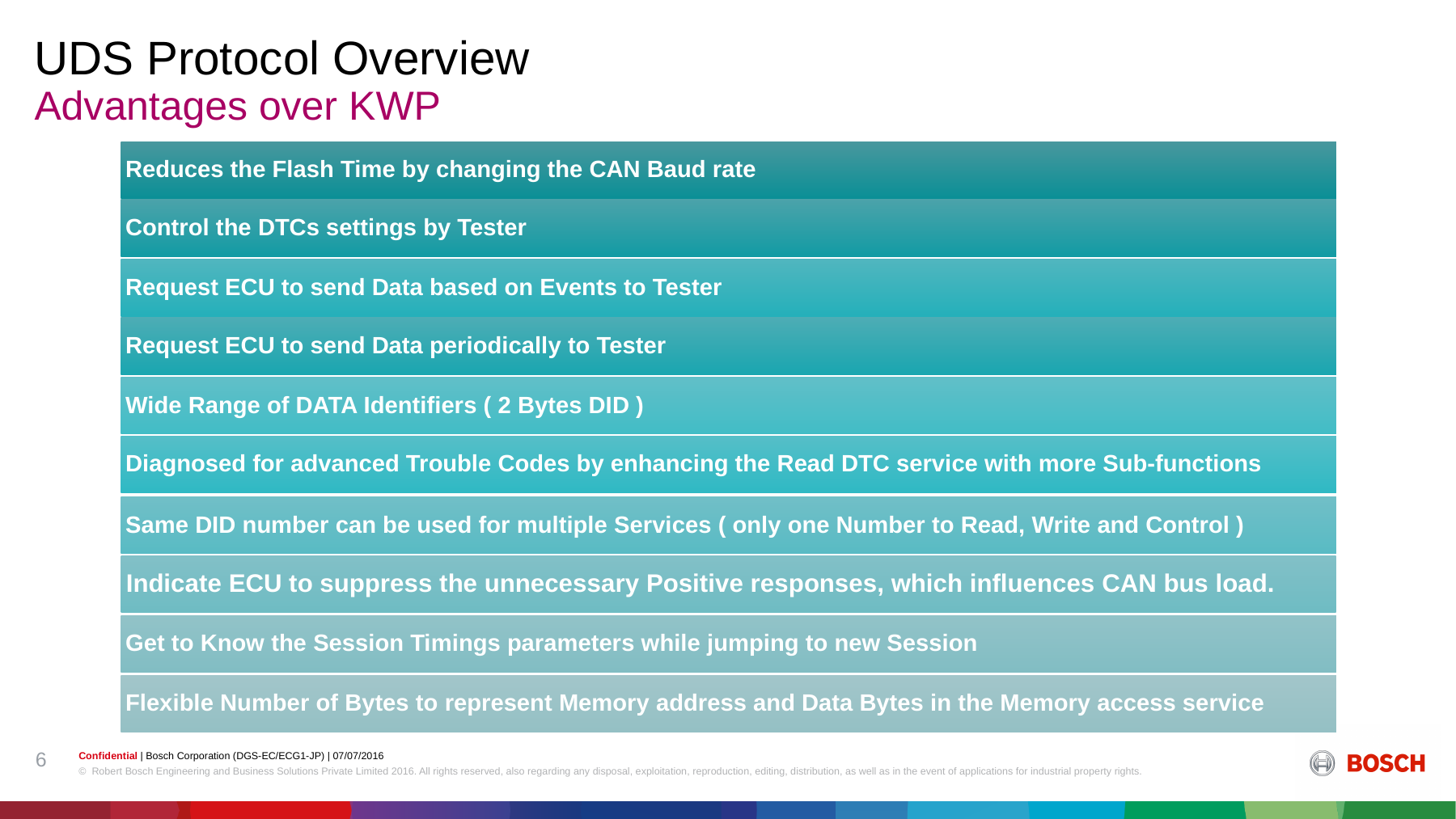

UDS Protocol Overview

# Advantages over KWP
Reduces the Flash Time by changing the CAN Baud rate
Control the DTCs settings by Tester
Request ECU to send Data periodically to Tester
Request ECU to send Data based on Events to Tester
Diagnosed for advanced Trouble Codes by enhancing the Read DTC service with more Sub-functions
Wide Range of DATA Identifiers ( 2 Bytes DID )
Same DID number can be used for multiple Services ( only one Number to Read, Write and Control )
Indicate ECU to suppress the unnecessary Positive responses, which influences CAN bus load.
Get to Know the Session Timings parameters while jumping to new Session
Flexible Number of Bytes to represent Memory address and Data Bytes in the Memory access service

6
Confidential | Bosch Corporation (DGS-EC/ECG1-JP) | 07/07/2016
©  Robert Bosch Engineering and Business Solutions Private Limited 2016. All rights reserved, also regarding any disposal, exploitation, reproduction, editing, distribution, as well as in the event of applications for industrial property rights.